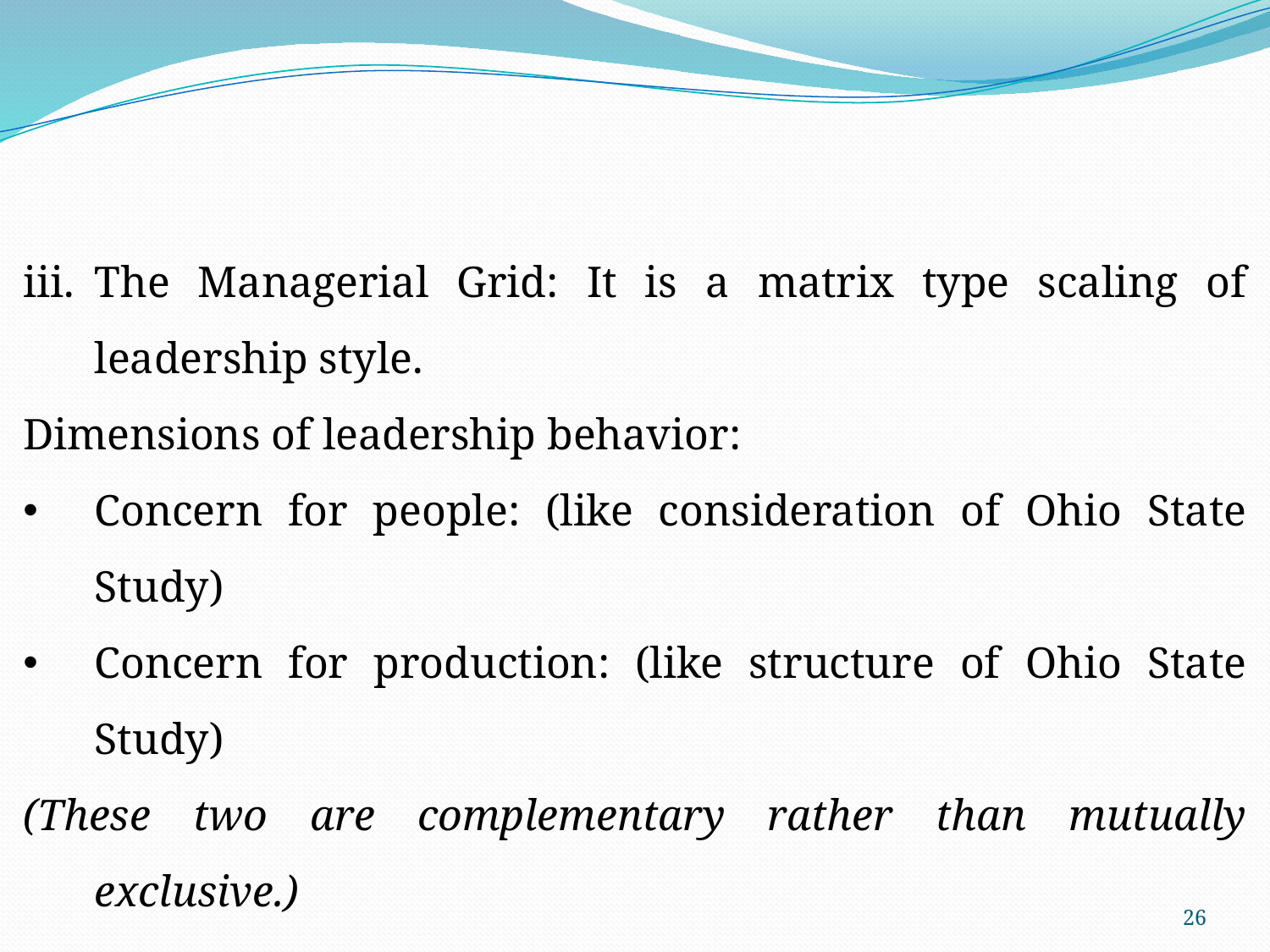

The Managerial Grid: It is a matrix type scaling of leadership style.
Dimensions of leadership behavior:
Concern for people: (like consideration of Ohio State Study)
Concern for production: (like structure of Ohio State Study)
(These two are complementary rather than mutually exclusive.)
26